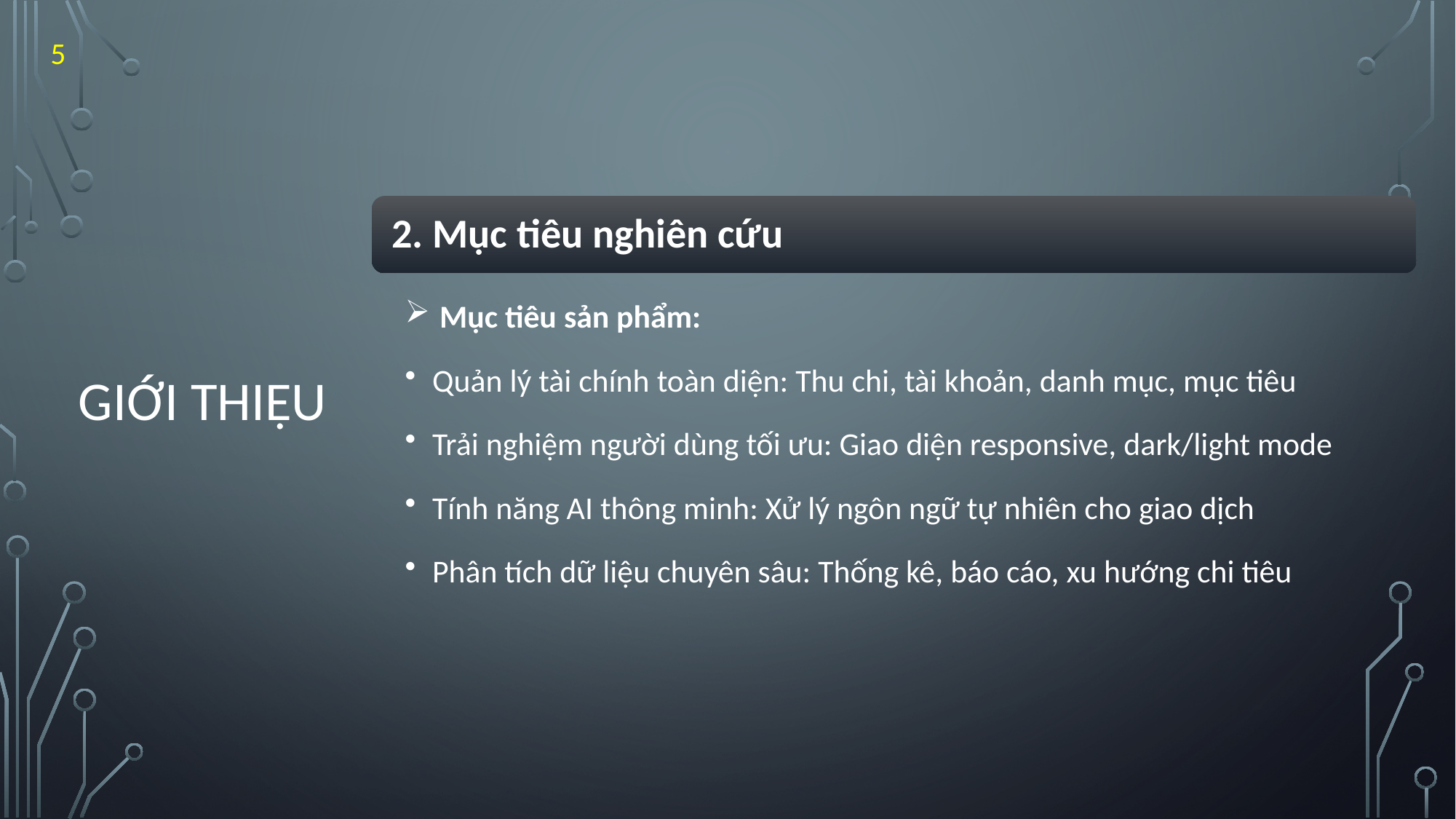

5
GIỚI THIỆU
2. Mục tiêu nghiên cứu
 Mục tiêu sản phẩm:
Quản lý tài chính toàn diện: Thu chi, tài khoản, danh mục, mục tiêu
Trải nghiệm người dùng tối ưu: Giao diện responsive, dark/light mode
Tính năng AI thông minh: Xử lý ngôn ngữ tự nhiên cho giao dịch
Phân tích dữ liệu chuyên sâu: Thống kê, báo cáo, xu hướng chi tiêu